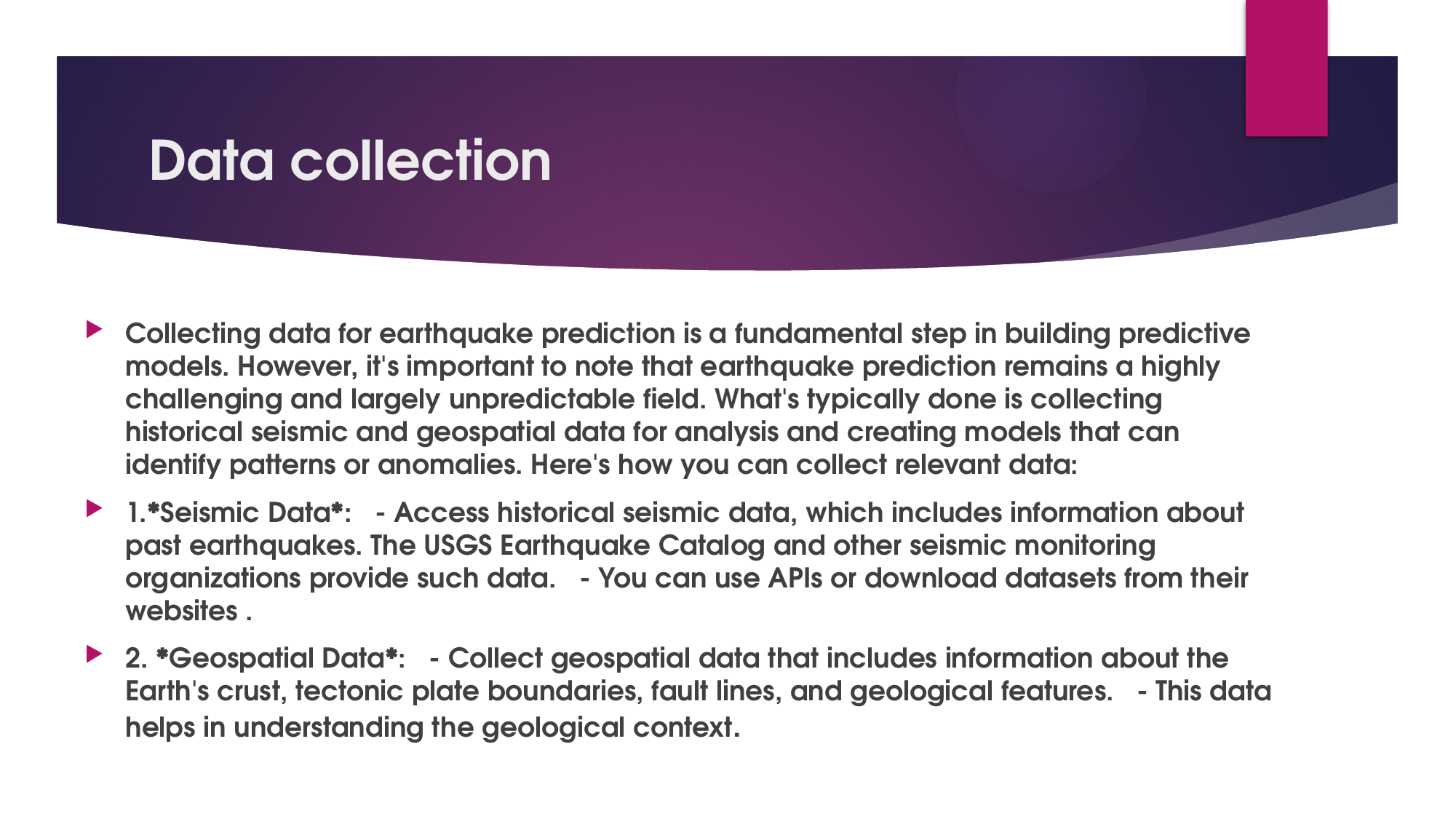

# Data collection

Collecting data for earthquake prediction is a fundamental step in building predictive models. However, it's important to note that earthquake prediction remains a highly challenging and largely unpredictable field. What's typically done is collecting historical seismic and geospatial data for analysis and creating models that can identify patterns or anomalies. Here's how you can collect relevant data:
1.*Seismic Data*:   - Access historical seismic data, which includes information about past earthquakes. The USGS Earthquake Catalog and other seismic monitoring organizations provide such data.   - You can use APIs or download datasets from their websites .
2. *Geospatial Data*:   - Collect geospatial data that includes information about the Earth's crust, tectonic plate boundaries, fault lines, and geological features.   - This data helps in understanding the geological context.